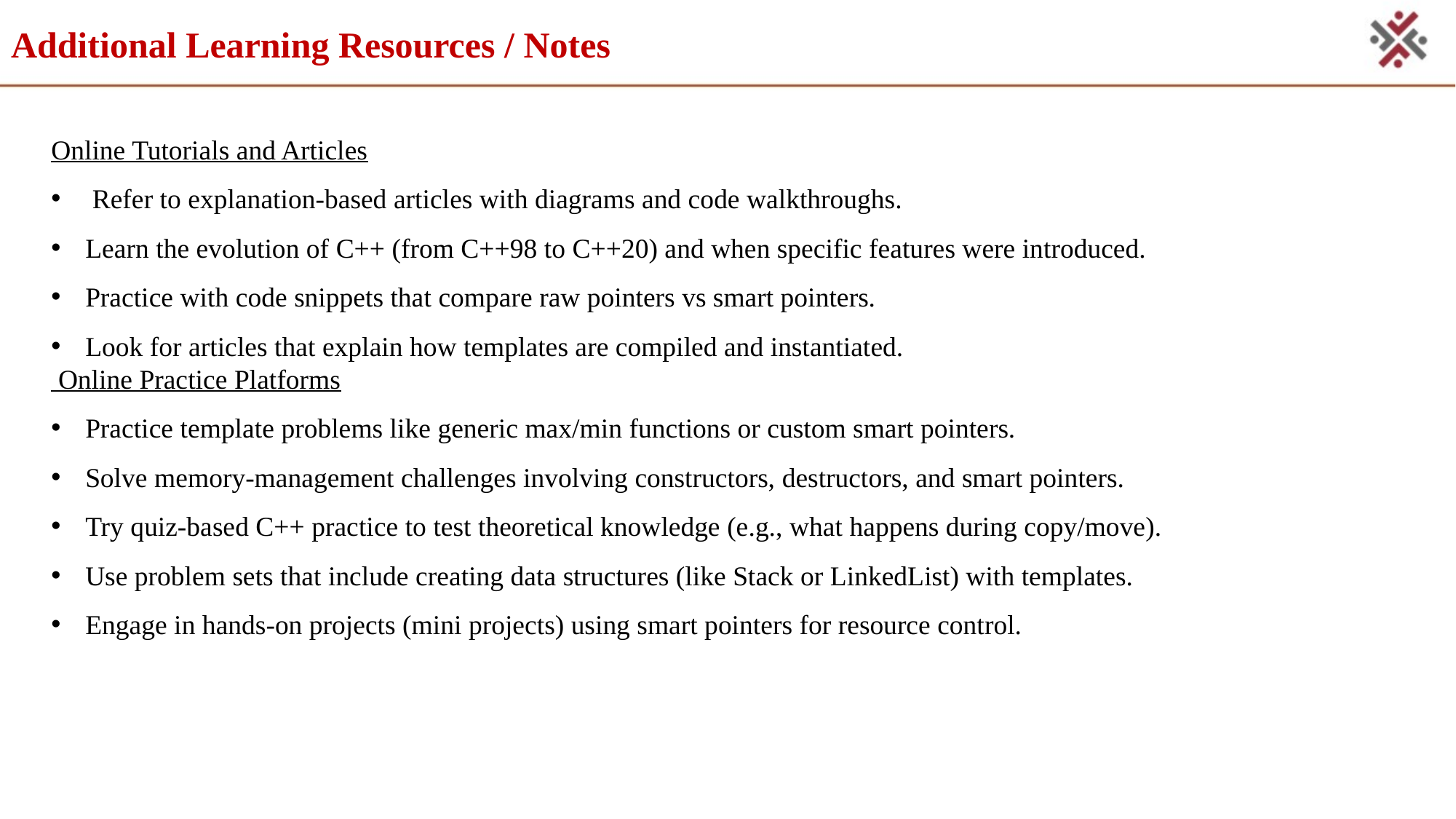

# Additional Learning Resources / Notes
Online Tutorials and Articles
 Refer to explanation-based articles with diagrams and code walkthroughs.
Learn the evolution of C++ (from C++98 to C++20) and when specific features were introduced.
Practice with code snippets that compare raw pointers vs smart pointers.
Look for articles that explain how templates are compiled and instantiated.
 Online Practice Platforms
Practice template problems like generic max/min functions or custom smart pointers.
Solve memory-management challenges involving constructors, destructors, and smart pointers.
Try quiz-based C++ practice to test theoretical knowledge (e.g., what happens during copy/move).
Use problem sets that include creating data structures (like Stack or LinkedList) with templates.
Engage in hands-on projects (mini projects) using smart pointers for resource control.